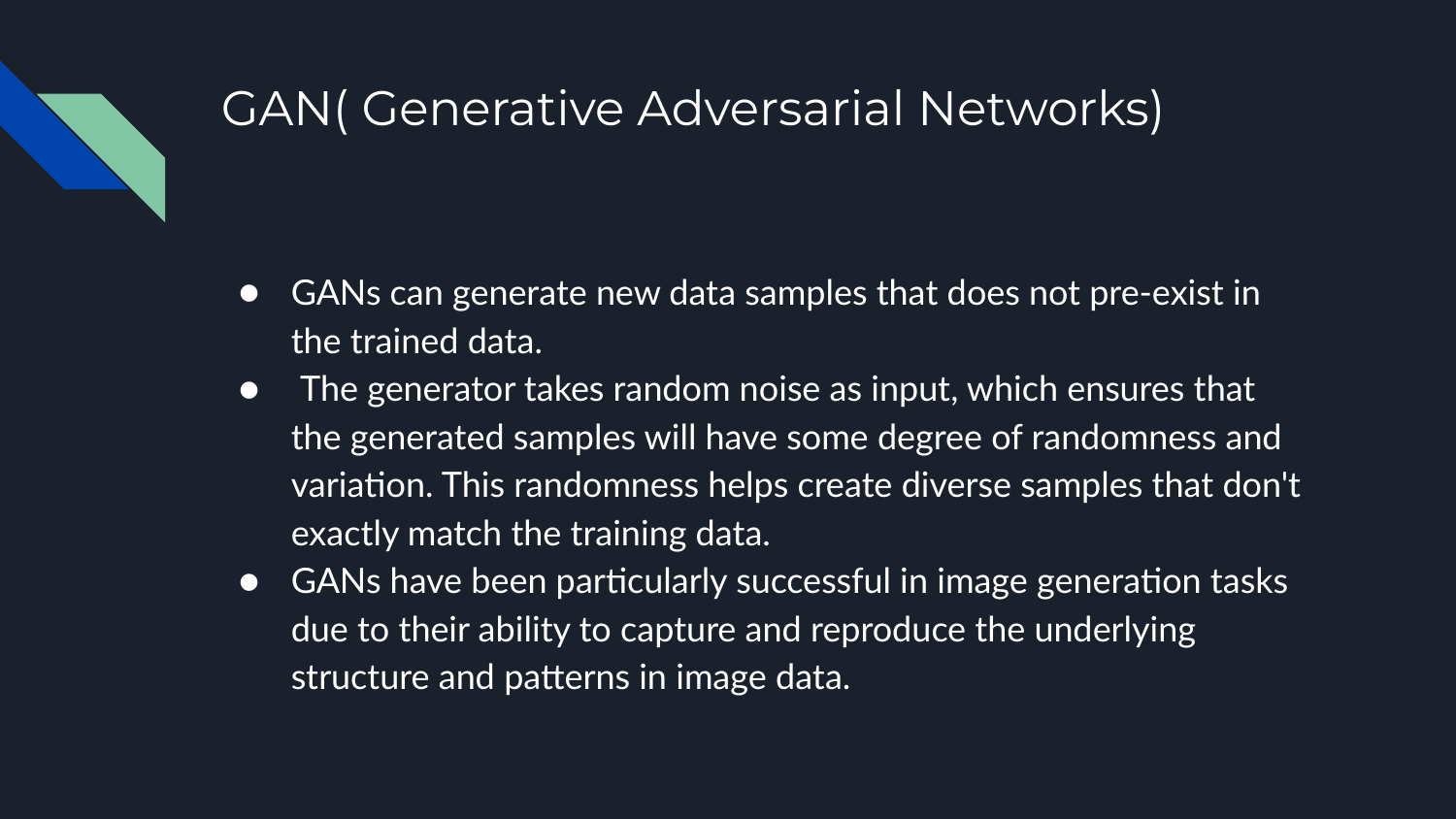

# GAN( Generative Adversarial Networks)
GANs can generate new data samples that does not pre-exist in the trained data.
 The generator takes random noise as input, which ensures that the generated samples will have some degree of randomness and variation. This randomness helps create diverse samples that don't exactly match the training data.
GANs have been particularly successful in image generation tasks due to their ability to capture and reproduce the underlying structure and patterns in image data.